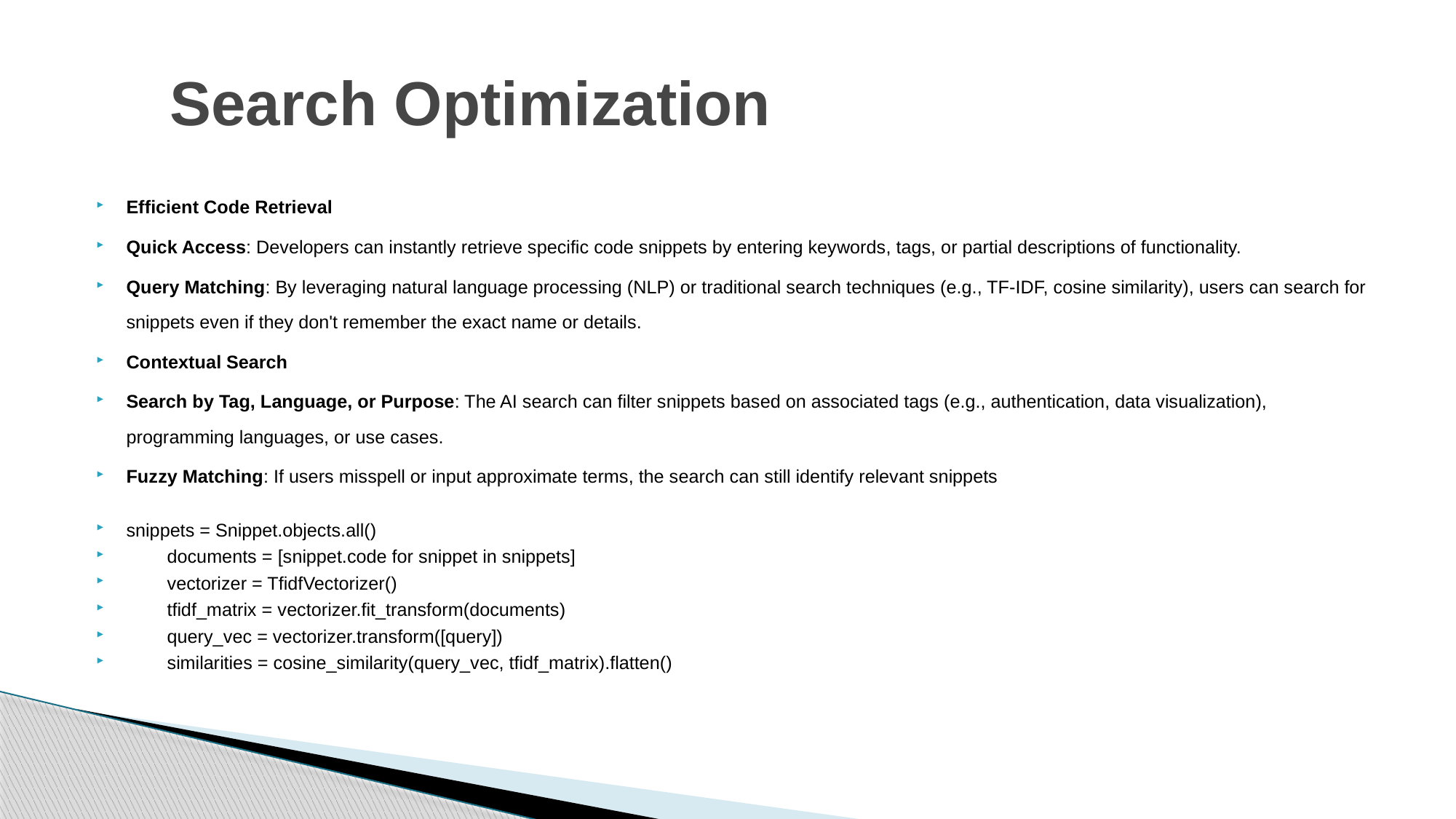

# Search Optimization
Efficient Code Retrieval
Quick Access: Developers can instantly retrieve specific code snippets by entering keywords, tags, or partial descriptions of functionality.
Query Matching: By leveraging natural language processing (NLP) or traditional search techniques (e.g., TF-IDF, cosine similarity), users can search for snippets even if they don't remember the exact name or details.
Contextual Search
Search by Tag, Language, or Purpose: The AI search can filter snippets based on associated tags (e.g., authentication, data visualization), programming languages, or use cases.
Fuzzy Matching: If users misspell or input approximate terms, the search can still identify relevant snippets

snippets = Snippet.objects.all()
        documents = [snippet.code for snippet in snippets]
        vectorizer = TfidfVectorizer()
        tfidf_matrix = vectorizer.fit_transform(documents)
        query_vec = vectorizer.transform([query])
        similarities = cosine_similarity(query_vec, tfidf_matrix).flatten()